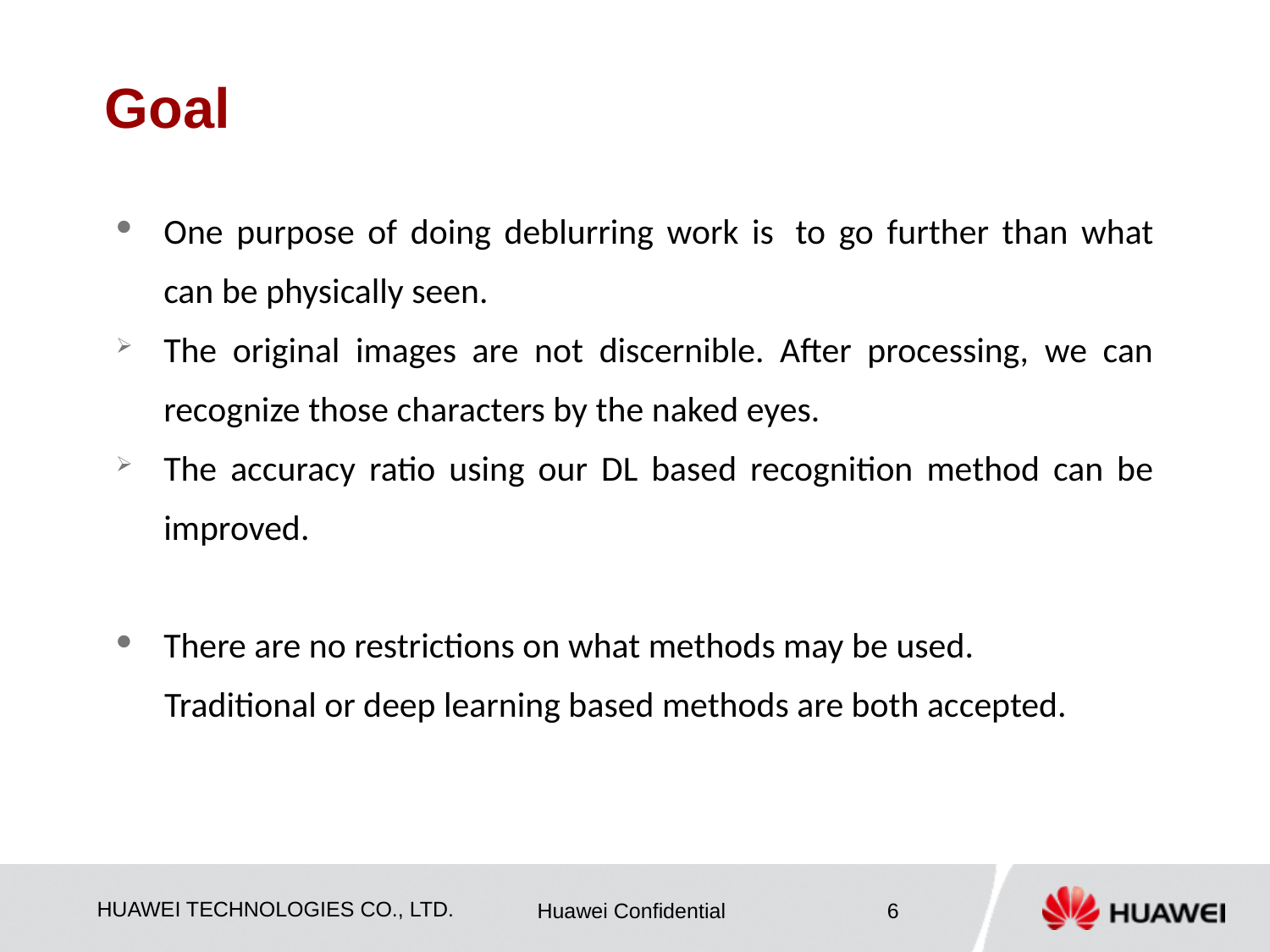

# Goal
One purpose of doing deblurring work is  to go further than what can be physically seen.
The original images are not discernible. After processing, we can recognize those characters by the naked eyes.
The accuracy ratio using our DL based recognition method can be improved.

There are no restrictions on what methods may be used.
      Traditional or deep learning based methods are both accepted.